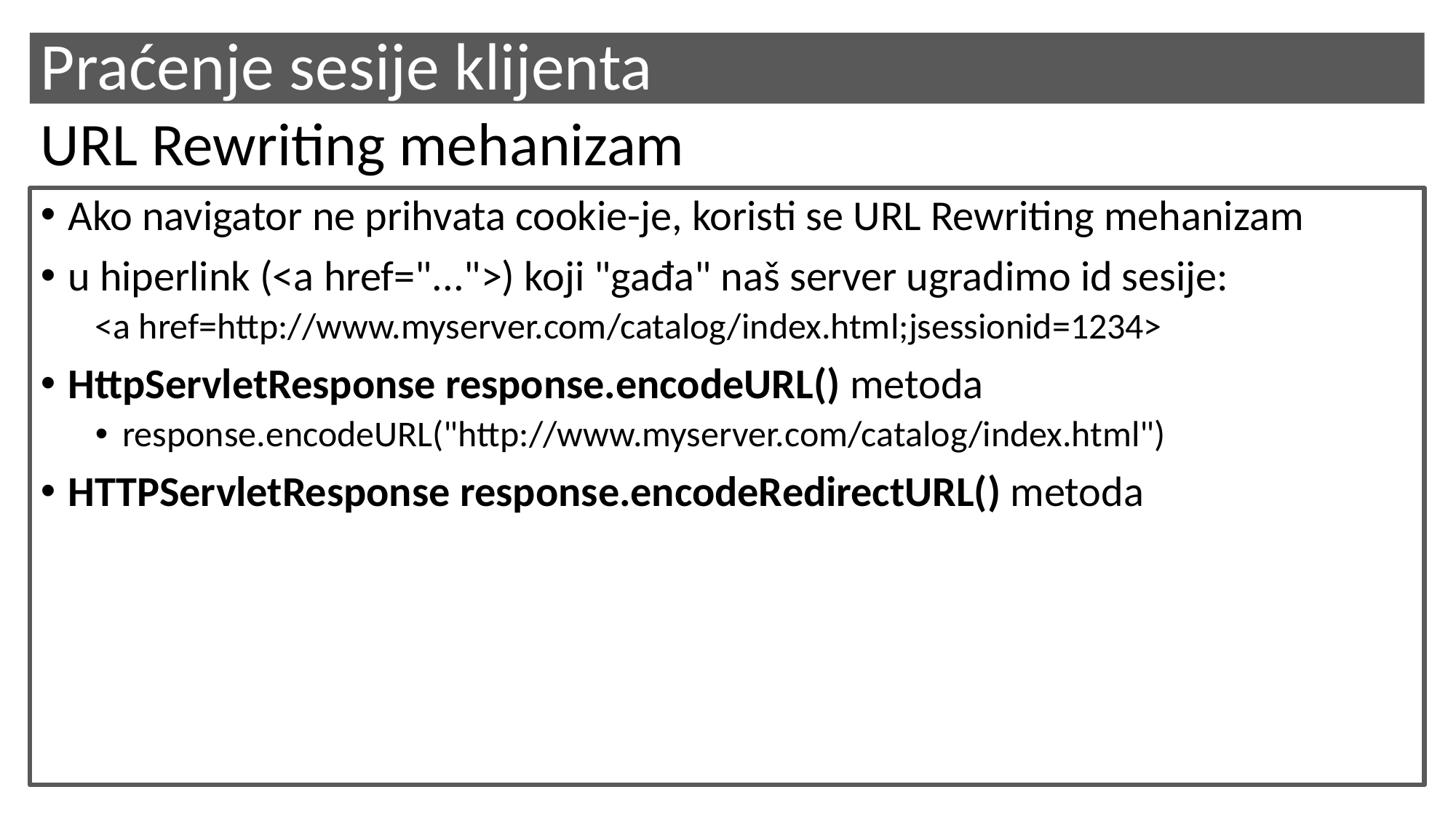

# Praćenje sesije klijenta
URL Rewriting mehanizam
Ako navigator ne prihvata cookie-je, koristi se URL Rewriting mehanizam
u hiperlink (<a href="...">) koji "gađa" naš server ugradimo id sesije:
<a href=http://www.myserver.com/catalog/index.html;jsessionid=1234>
HttpServletResponse response.encodeURL() metoda
response.encodeURL("http://www.myserver.com/catalog/index.html")
HTTPServletResponse response.encodeRedirectURL() metoda